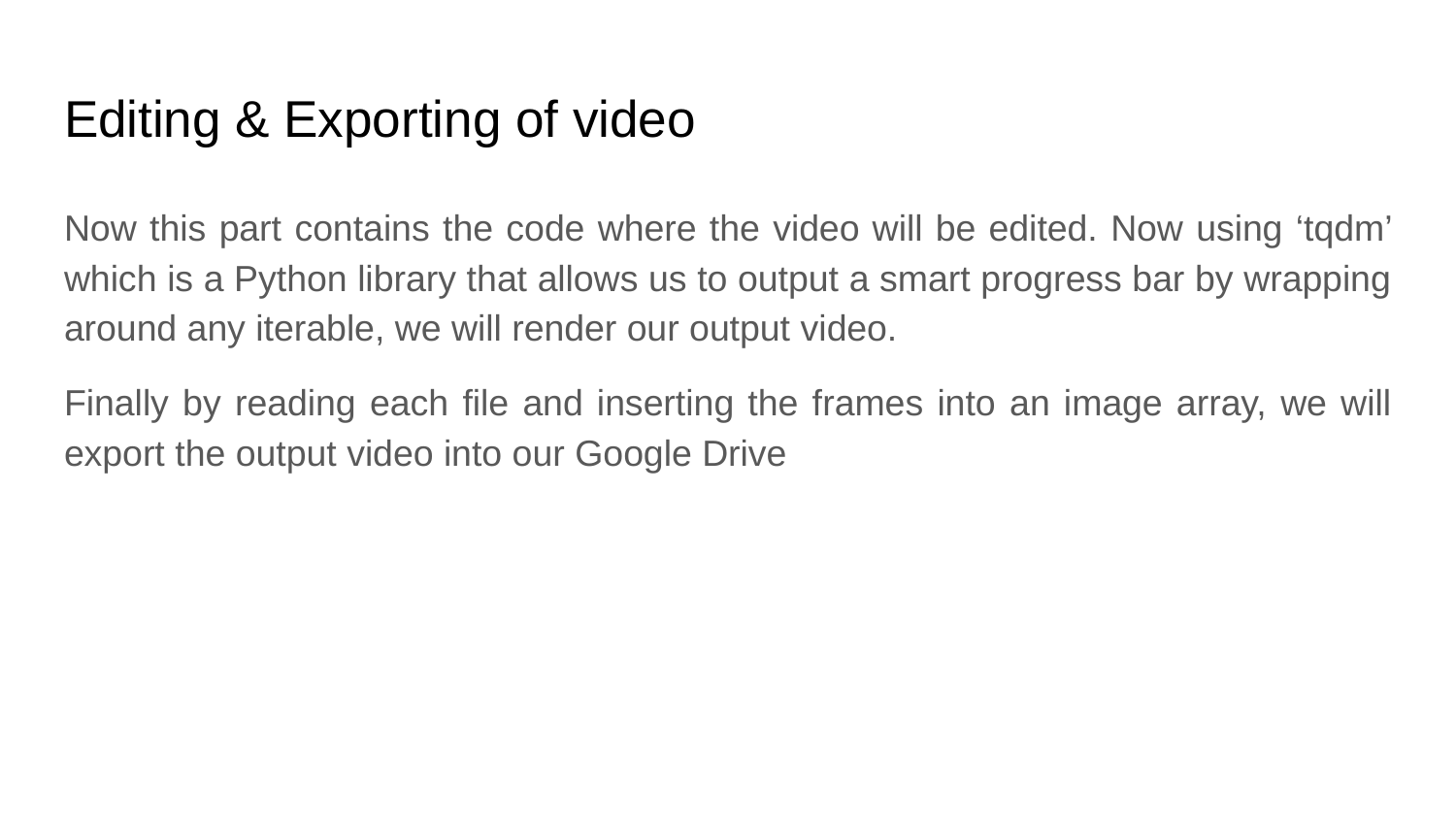

# Editing & Exporting of video
Now this part contains the code where the video will be edited. Now using ‘tqdm’ which is a Python library that allows us to output a smart progress bar by wrapping around any iterable, we will render our output video.
Finally by reading each file and inserting the frames into an image array, we will export the output video into our Google Drive